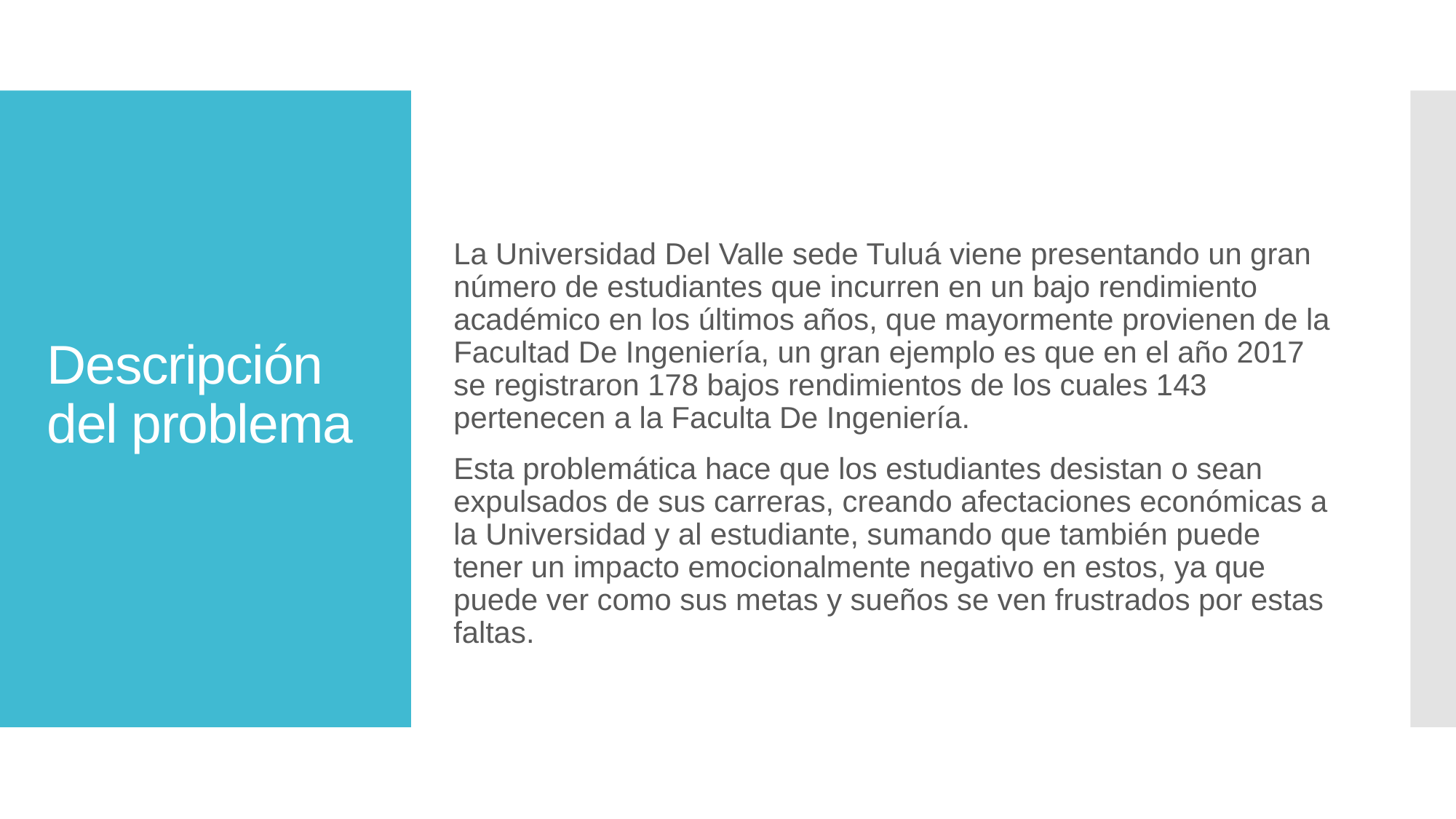

# Descripción del problema
La Universidad Del Valle sede Tuluá viene presentando un gran número de estudiantes que incurren en un bajo rendimiento académico en los últimos años, que mayormente provienen de la Facultad De Ingeniería, un gran ejemplo es que en el año 2017 se registraron 178 bajos rendimientos de los cuales 143 pertenecen a la Faculta De Ingeniería.
Esta problemática hace que los estudiantes desistan o sean expulsados de sus carreras, creando afectaciones económicas a la Universidad y al estudiante, sumando que también puede tener un impacto emocionalmente negativo en estos, ya que puede ver como sus metas y sueños se ven frustrados por estas faltas.